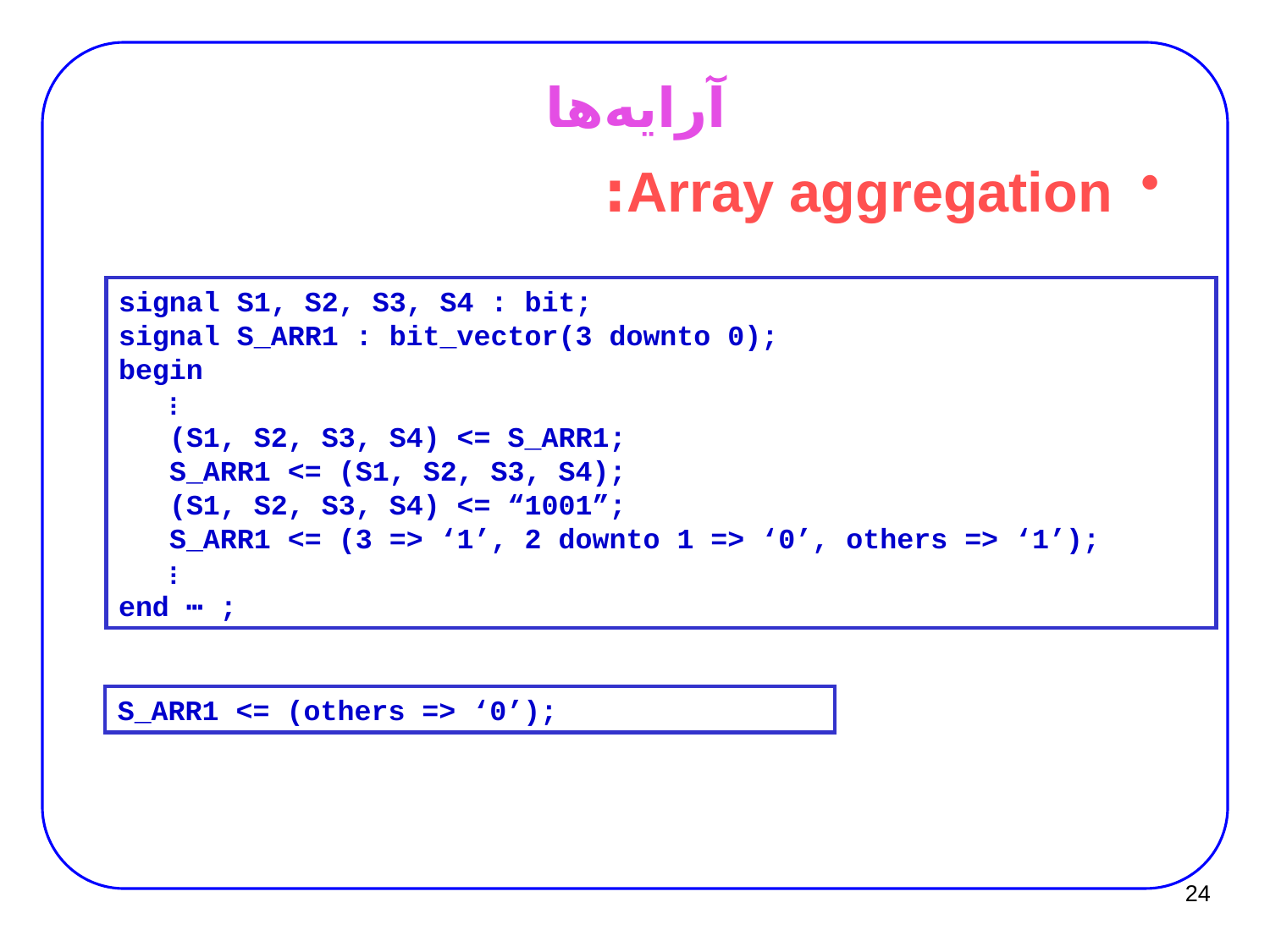

# آرایه‌ها
Array aggregation:

signal S1, S2, S3, S4 : bit;
signal S_ARR1 : bit_vector(3 downto 0);
begin
   ⋮
   (S1, S2, S3, S4) <= S_ARR1;
   S_ARR1 <= (S1, S2, S3, S4);
   (S1, S2, S3, S4) <= “1001”;
   S_ARR1 <= (3 => ‘1’, 2 downto 1 => ‘0’, others => ‘1’);
   ⋮
end ⋯ ;
S_ARR1 <= (others => ‘0’);
24